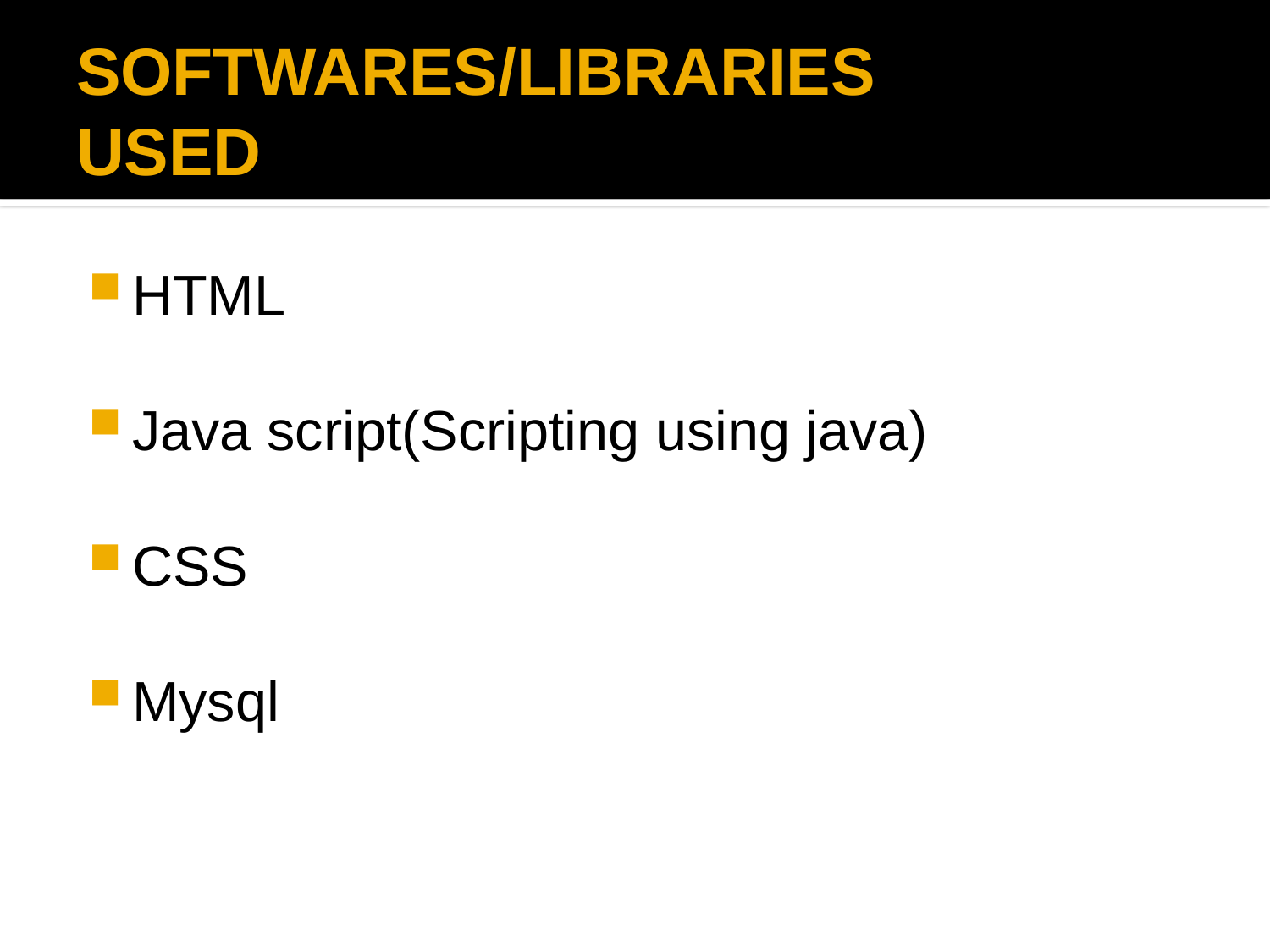

# SOFTWARES/LIBRARIES USED
HTML

Java script(Scripting using java)

CSS

Mysql